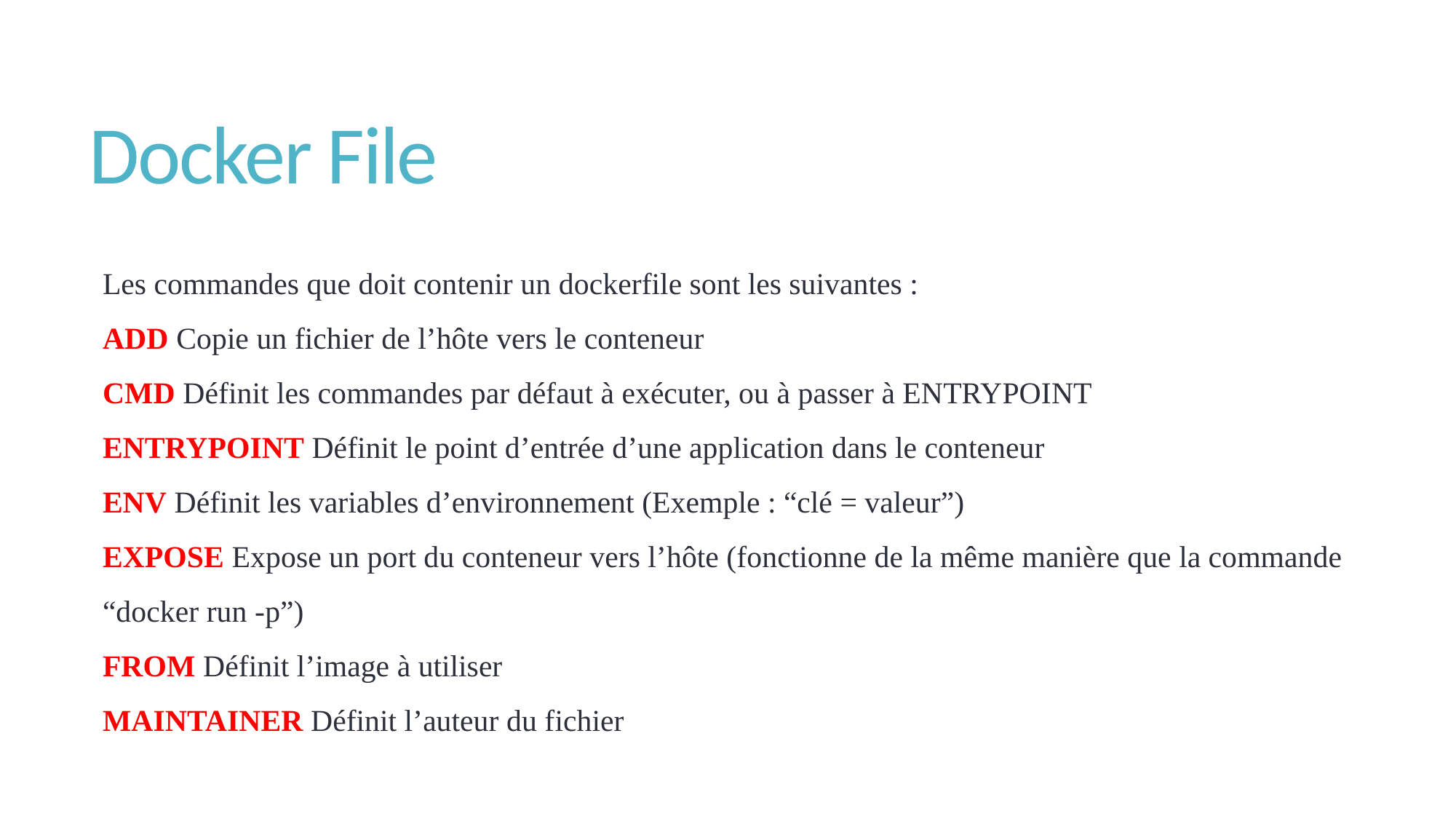

# Docker File
Les commandes que doit contenir un dockerfile sont les suivantes :
ADD Copie un fichier de l’hôte vers le conteneur
CMD Définit les commandes par défaut à exécuter, ou à passer à ENTRYPOINT
ENTRYPOINT Définit le point d’entrée d’une application dans le conteneur
ENV Définit les variables d’environnement (Exemple : “clé = valeur”)
EXPOSE Expose un port du conteneur vers l’hôte (fonctionne de la même manière que la commande “docker run -p”)
FROM Définit l’image à utiliser
MAINTAINER Définit l’auteur du fichier